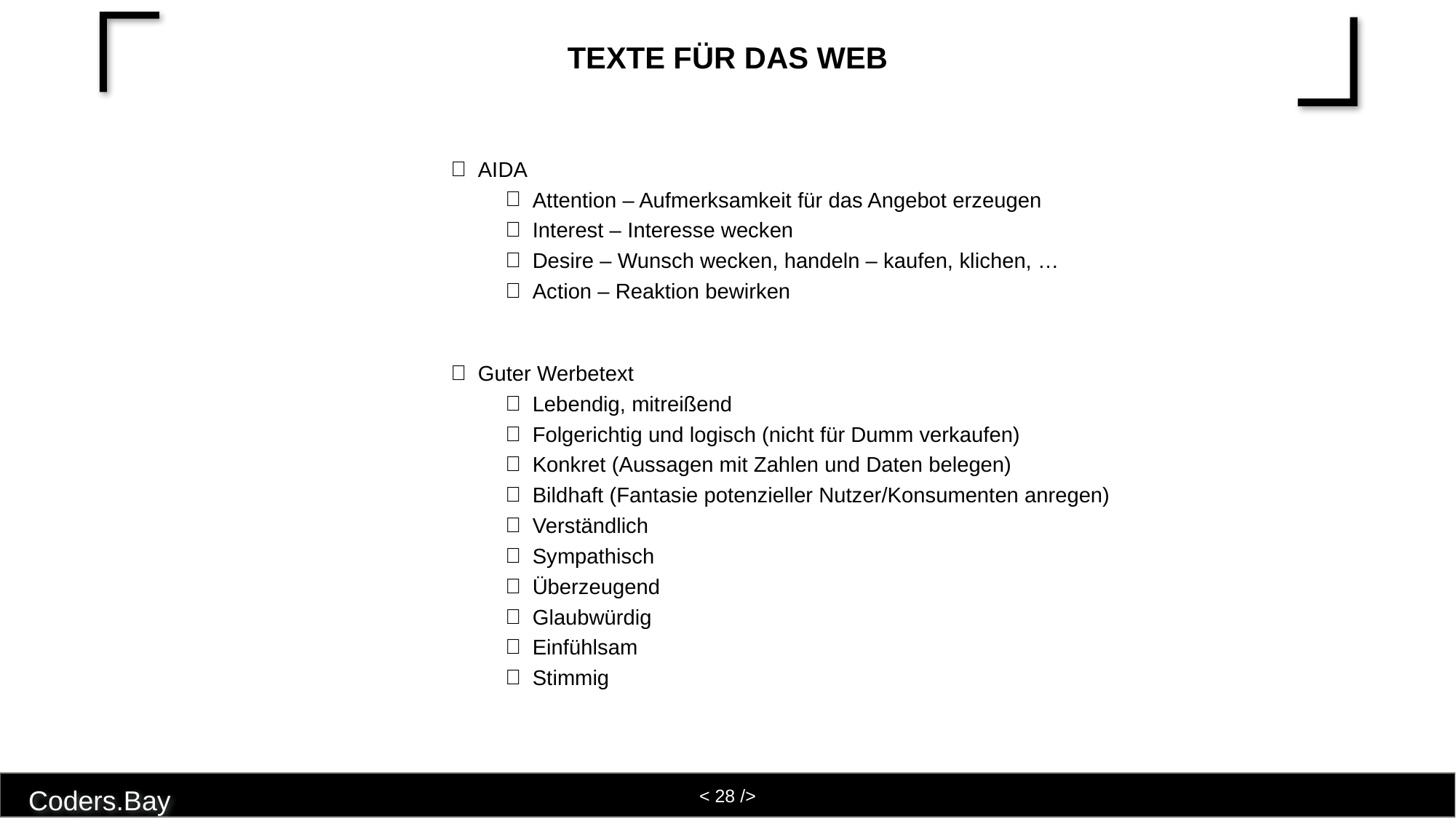

# Texte für das Web
AIDA
Attention – Aufmerksamkeit für das Angebot erzeugen
Interest – Interesse wecken
Desire – Wunsch wecken, handeln – kaufen, klichen, …
Action – Reaktion bewirken

Guter Werbetext
Lebendig, mitreißend
Folgerichtig und logisch (nicht für Dumm verkaufen)
Konkret (Aussagen mit Zahlen und Daten belegen)
Bildhaft (Fantasie potenzieller Nutzer/Konsumenten anregen)
Verständlich
Sympathisch
Überzeugend
Glaubwürdig
Einfühlsam
Stimmig